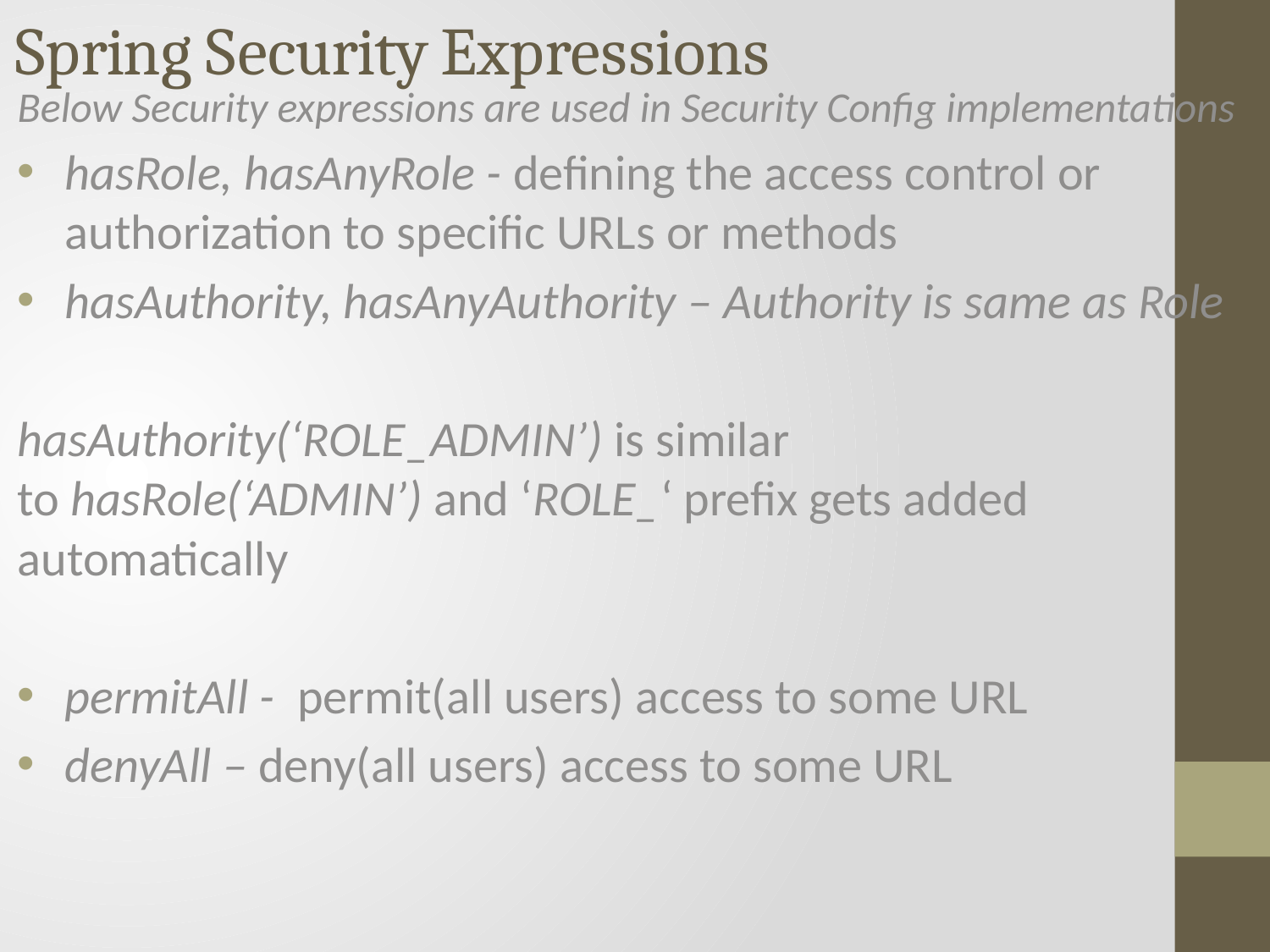

# Spring Security Expressions
Below Security expressions are used in Security Config implementations
hasRole, hasAnyRole - defining the access control or authorization to specific URLs or methods
hasAuthority, hasAnyAuthority – Authority is same as Role

hasAuthority(‘ROLE_ADMIN’) is similar to hasRole(‘ADMIN’) and ‘ROLE_‘ prefix gets added automatically

permitAll -  permit(all users) access to some URL
denyAll – deny(all users) access to some URL